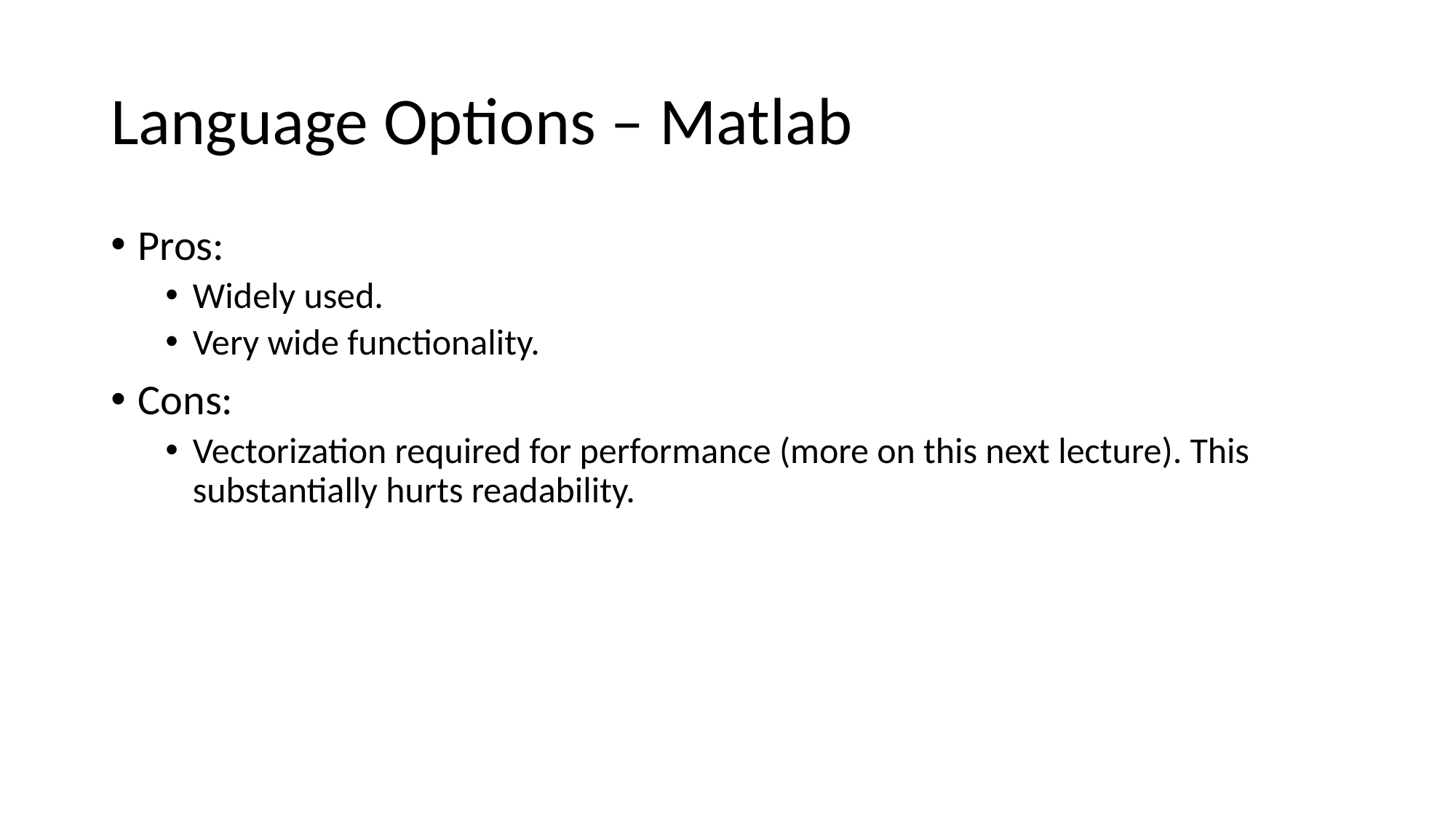

# Language Options – Matlab
Pros:
Widely used.
Very wide functionality.
Cons:
Vectorization required for performance (more on this next lecture). This substantially hurts readability.